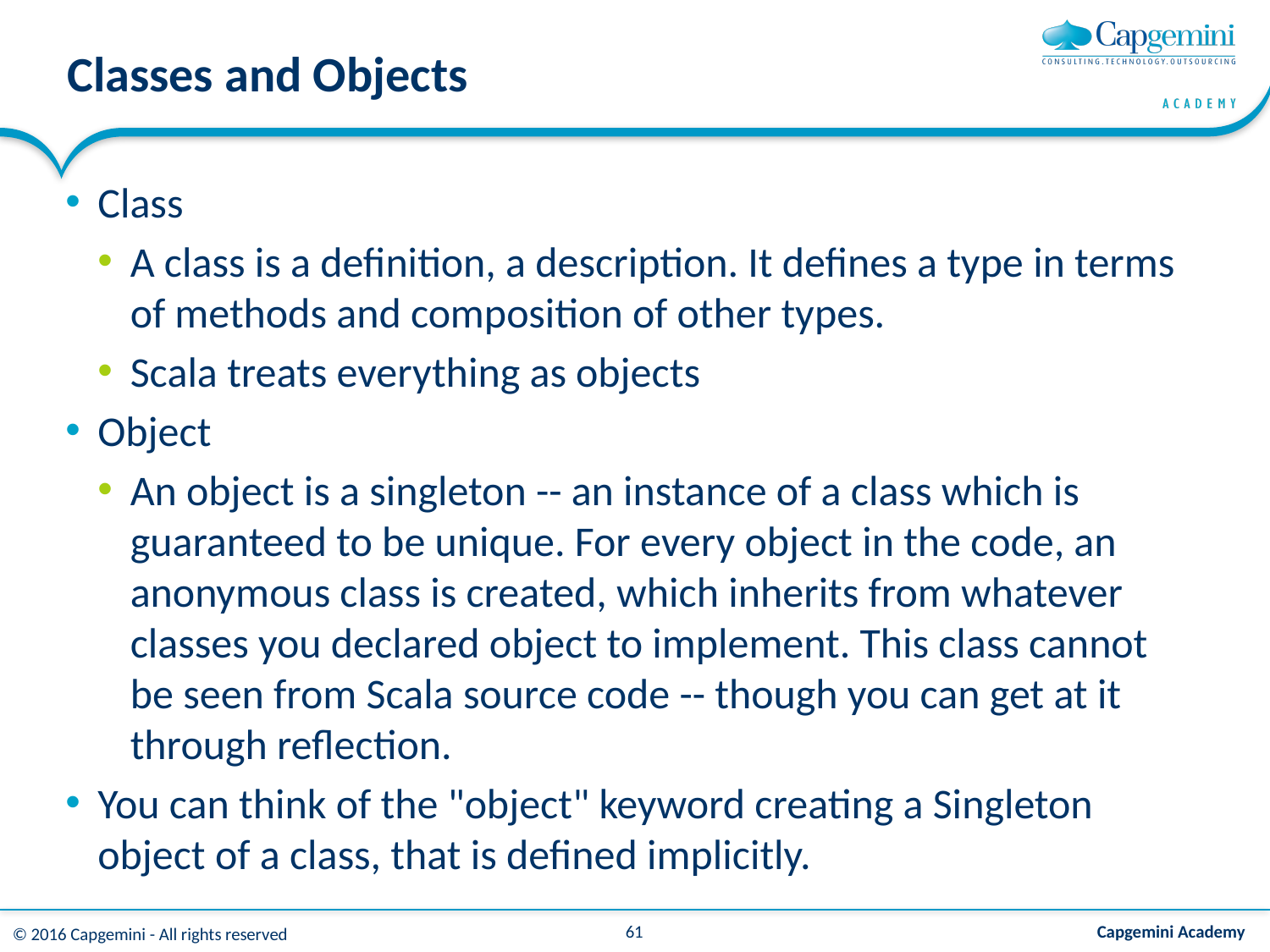

# Classes and Objects
Class
A class is a definition, a description. It defines a type in terms of methods and composition of other types.
Scala treats everything as objects
Object
An object is a singleton -- an instance of a class which is guaranteed to be unique. For every object in the code, an anonymous class is created, which inherits from whatever classes you declared object to implement. This class cannot be seen from Scala source code -- though you can get at it through reflection.
You can think of the "object" keyword creating a Singleton object of a class, that is defined implicitly.

61